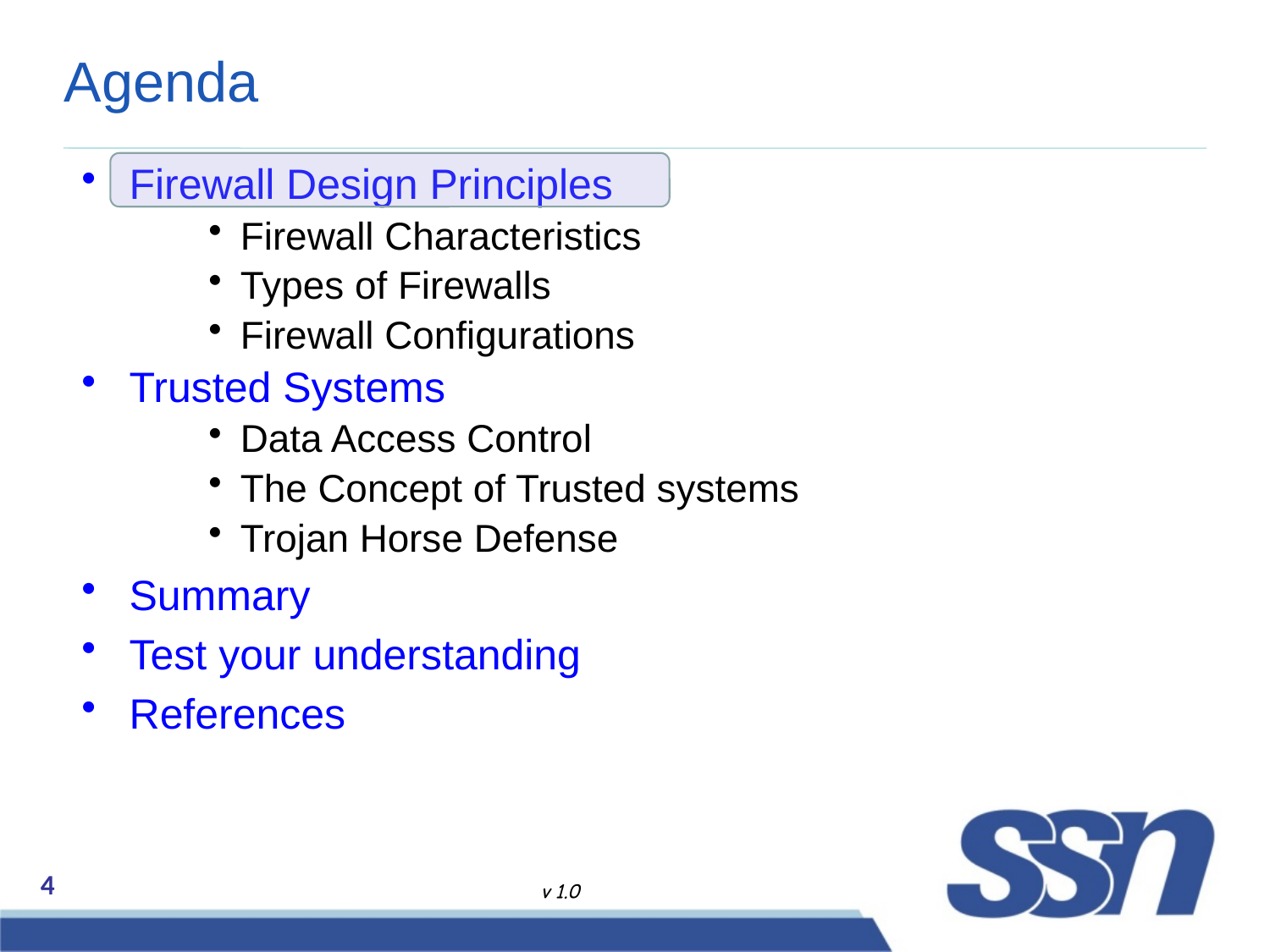

# Agenda

Firewall Design Principles
Firewall Characteristics
Types of Firewalls
Firewall Configurations
Trusted Systems
Data Access Control
The Concept of Trusted systems
Trojan Horse Defense
Summary
Test your understanding
References